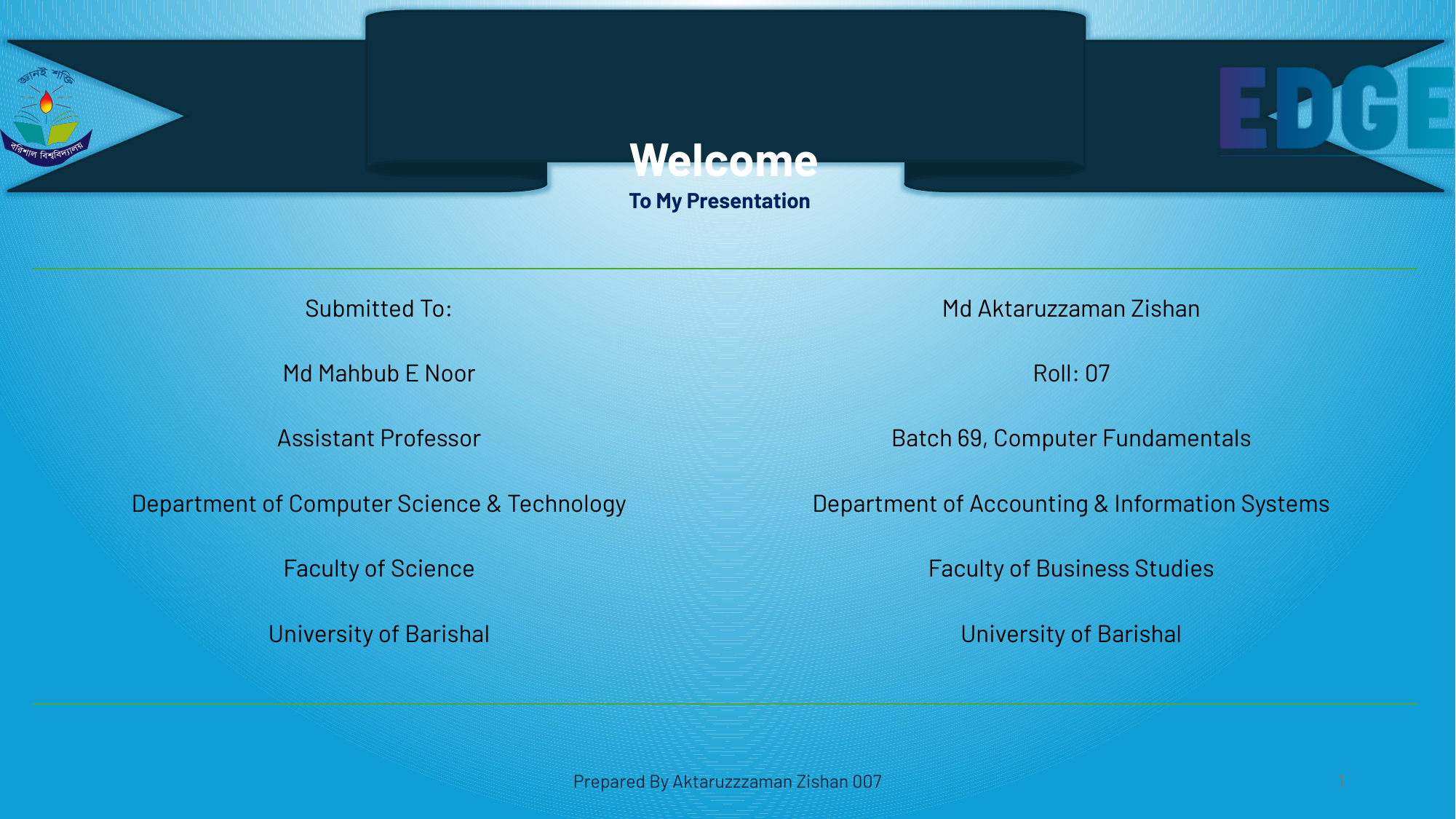

# Welcome To My Presentation
| Submitted To: Md Mahbub E Noor Assistant Professor Department of Computer Science & Technology Faculty of Science University of Barishal | Md Aktaruzzaman Zishan Roll: 07 Batch 69, Computer Fundamentals Department of Accounting & Information Systems Faculty of Business Studies University of Barishal |
| --- | --- |
Prepared By Aktaruzzzaman Zishan 007
1